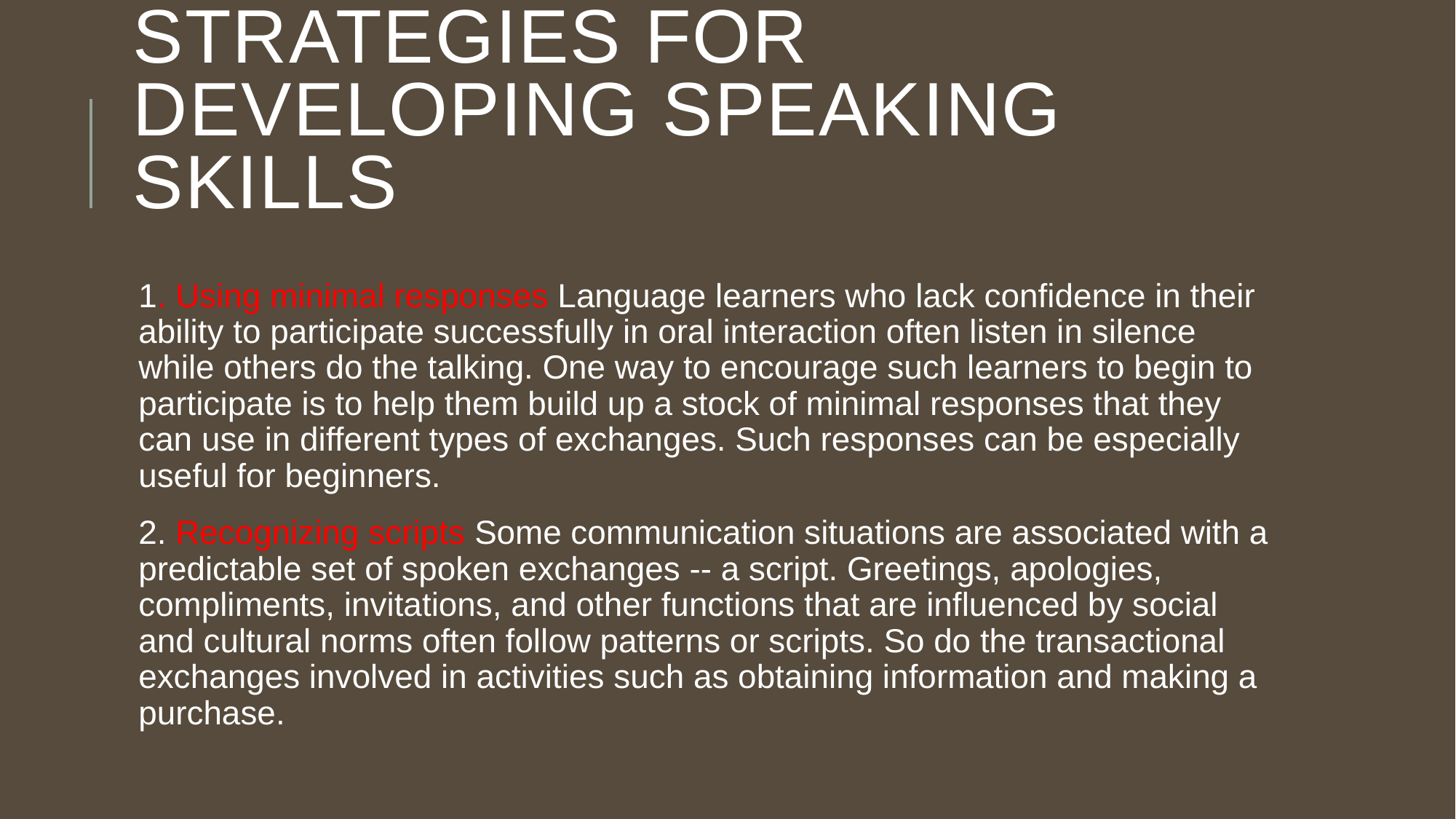

# Strategies for Developing Speaking Skills
1. Using minimal responses Language learners who lack confidence in their ability to participate successfully in oral interaction often listen in silence while others do the talking. One way to encourage such learners to begin to participate is to help them build up a stock of minimal responses that they can use in different types of exchanges. Such responses can be especially useful for beginners.
2. Recognizing scripts Some communication situations are associated with a predictable set of spoken exchanges -- a script. Greetings, apologies, compliments, invitations, and other functions that are influenced by social and cultural norms often follow patterns or scripts. So do the transactional exchanges involved in activities such as obtaining information and making a purchase.